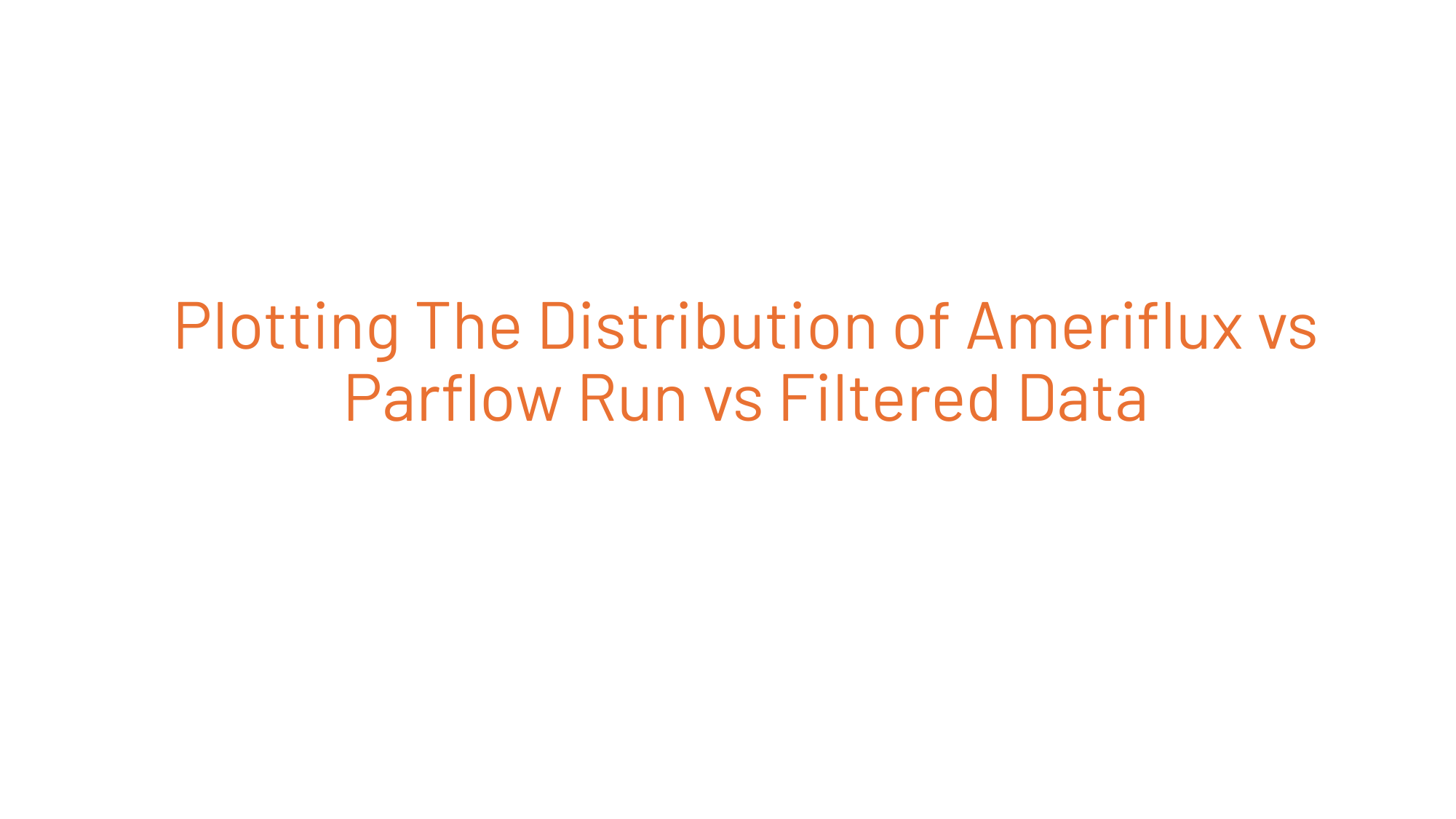

# Plotting The Distribution of Ameriflux vs Parflow Run vs Filtered Data